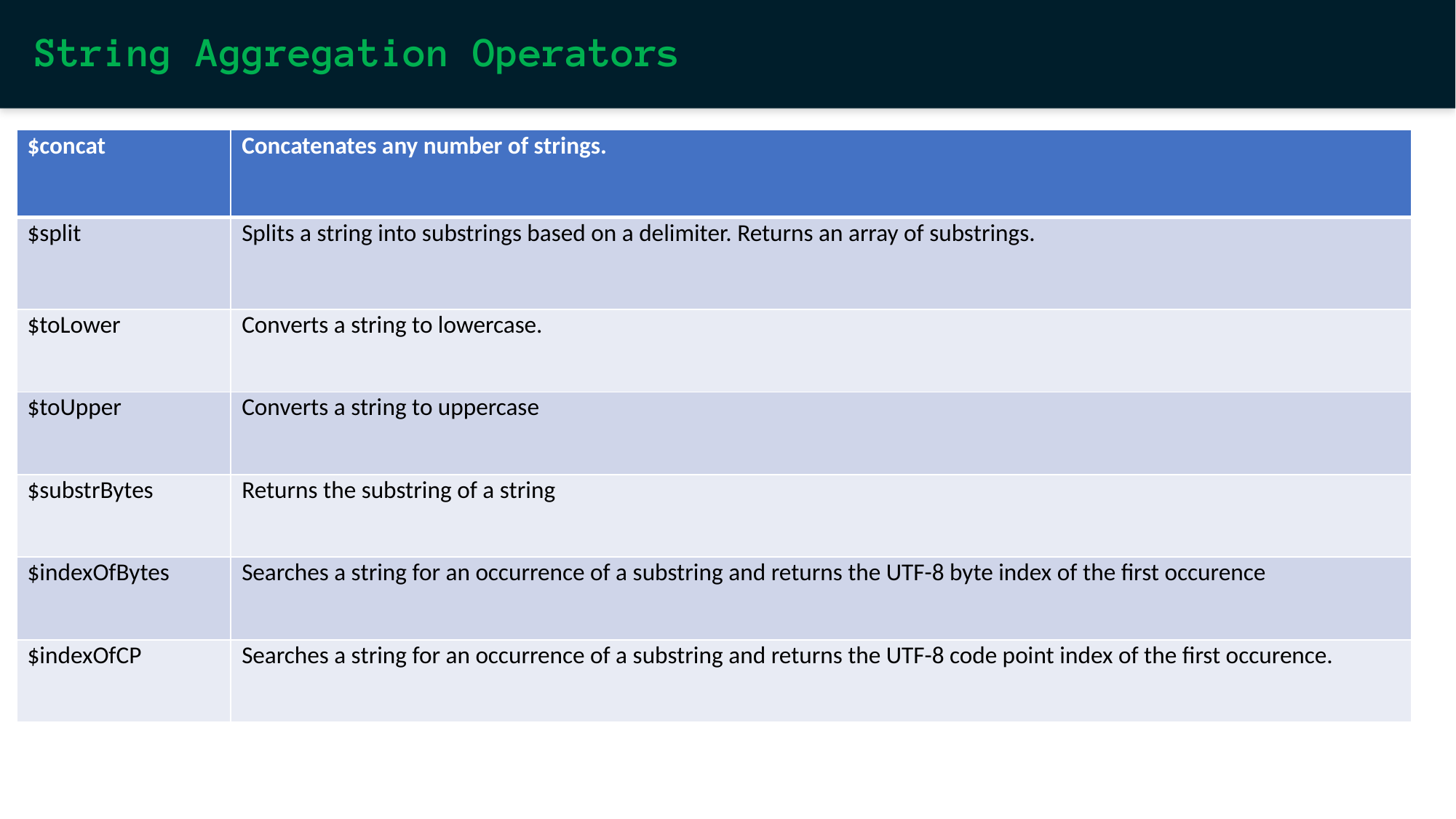

String Aggregation Operators
| $concat | Concatenates any number of strings. |
| --- | --- |
| $split | Splits a string into substrings based on a delimiter. Returns an array of substrings. |
| $toLower | Converts a string to lowercase. |
| $toUpper | Converts a string to uppercase |
| $substrBytes | Returns the substring of a string |
| $indexOfBytes | Searches a string for an occurrence of a substring and returns the UTF-8 byte index of the first occurence |
| $indexOfCP | Searches a string for an occurrence of a substring and returns the UTF-8 code point index of the first occurence. |
Master